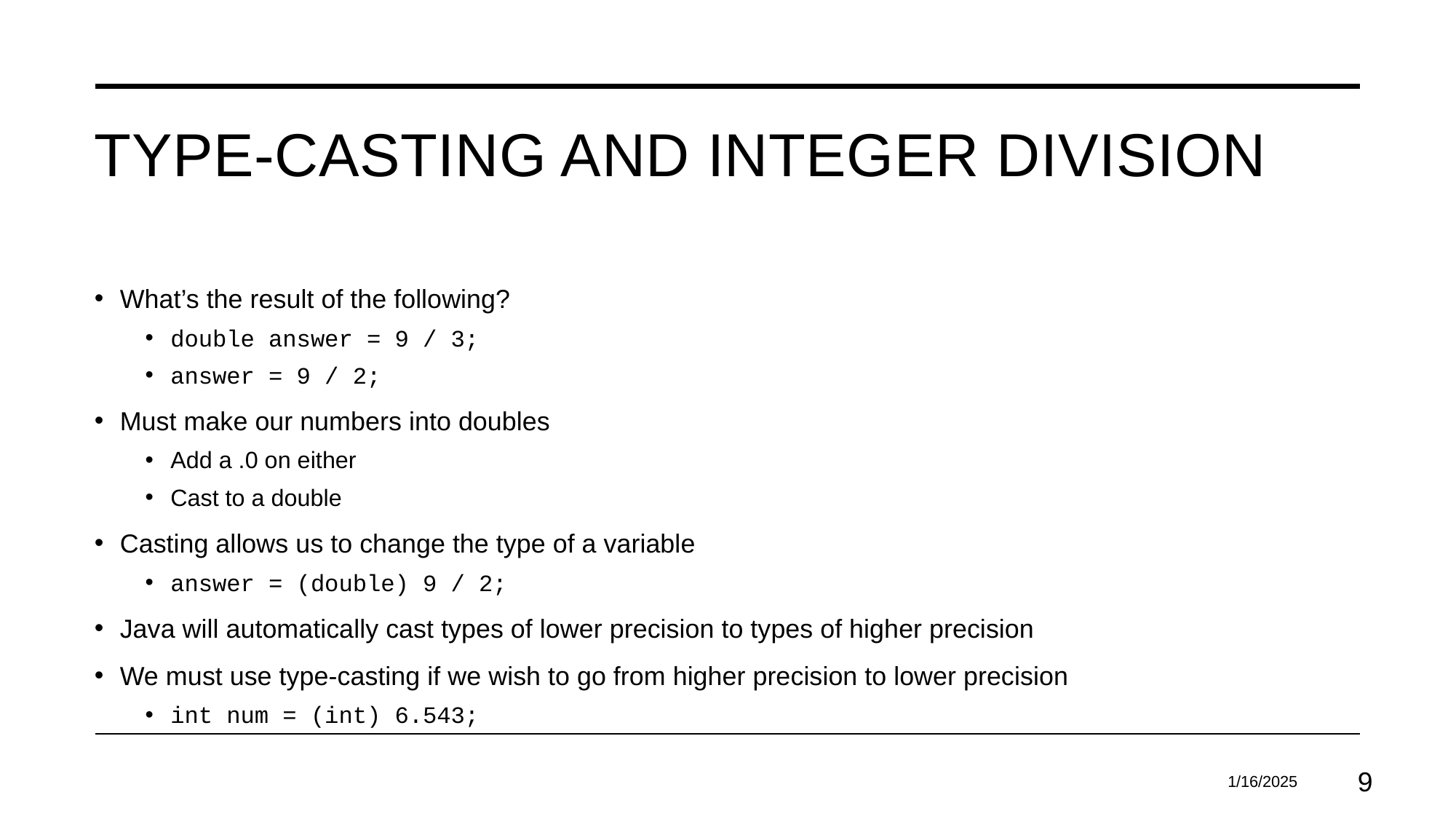

# Type-casting and Integer Division
What’s the result of the following?
double answer = 9 / 3;
answer = 9 / 2;
Must make our numbers into doubles
Add a .0 on either
Cast to a double
Casting allows us to change the type of a variable
answer = (double) 9 / 2;
Java will automatically cast types of lower precision to types of higher precision
We must use type-casting if we wish to go from higher precision to lower precision
int num = (int) 6.543;

1/16/2025
9